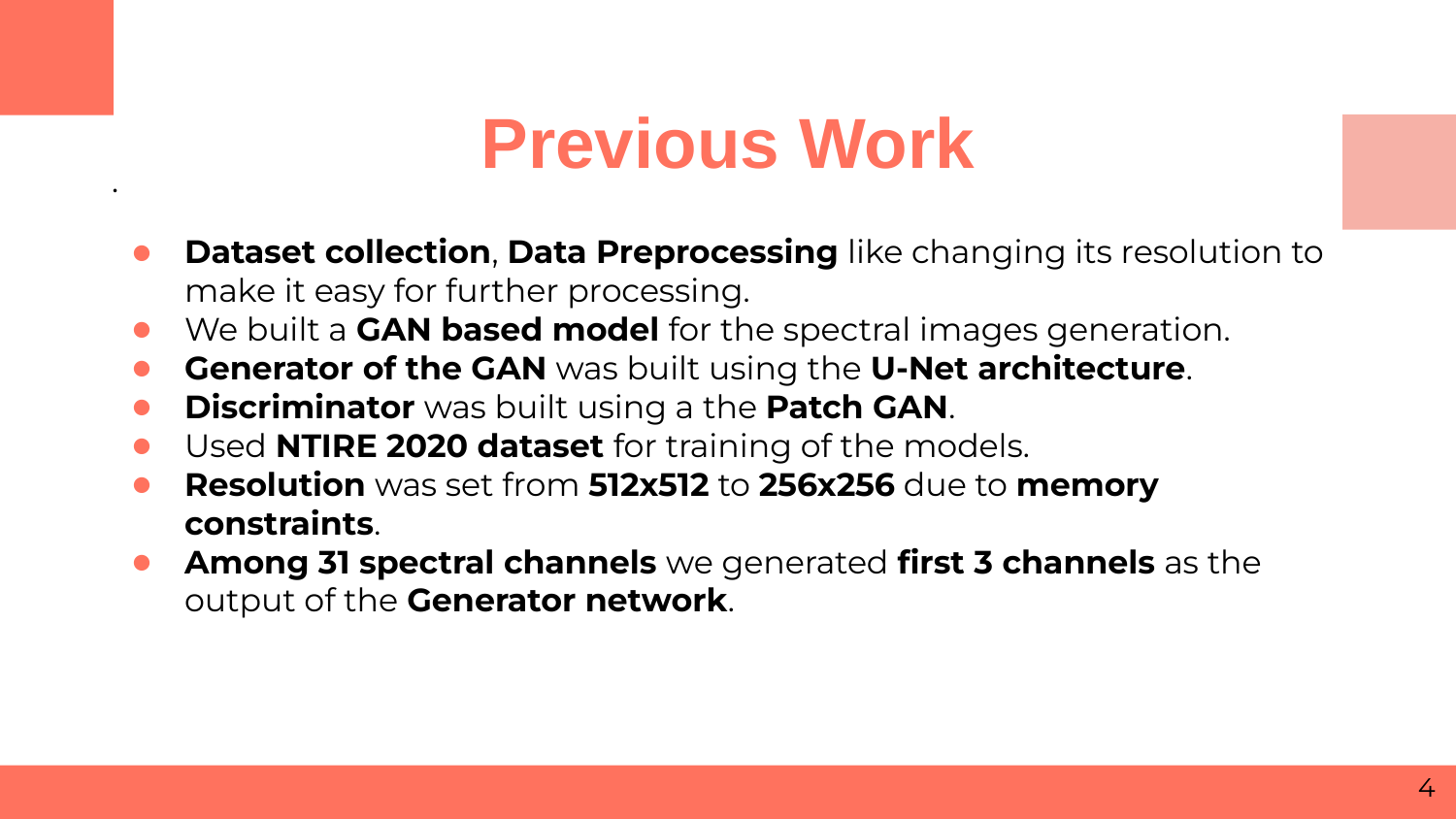

# Previous Work
.
Dataset collection, Data Preprocessing like changing its resolution to make it easy for further processing.
We built a GAN based model for the spectral images generation.
Generator of the GAN was built using the U-Net architecture.
Discriminator was built using a the Patch GAN.
Used NTIRE 2020 dataset for training of the models.
Resolution was set from 512x512 to 256x256 due to memory constraints.
Among 31 spectral channels we generated first 3 channels as the output of the Generator network.

4